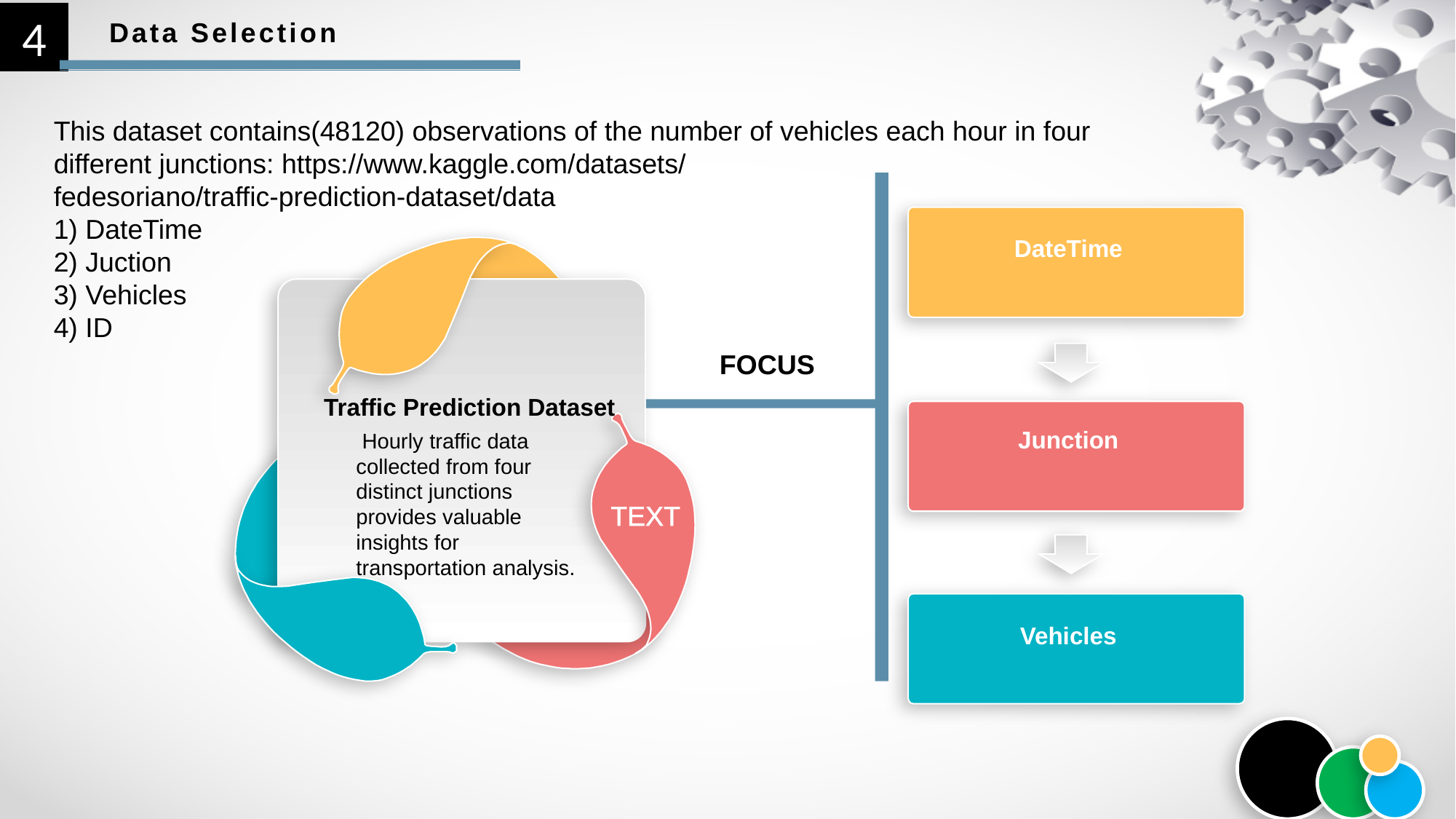

Data Selection
4

This dataset contains(48120) observations of the number of vehicles each hour in four
different junctions: https://www.kaggle.com/datasets/
fedesoriano/traffic-prediction-dataset/data
1) DateTime
2) Juction
3) Vehicles
4) ID

DateTime

FOCUS

Traffic Prediction Dataset

Junction
 Hourly traffic data collected from four distinct junctions provides valuable insights for transportation analysis.

TEXT

Vehicles